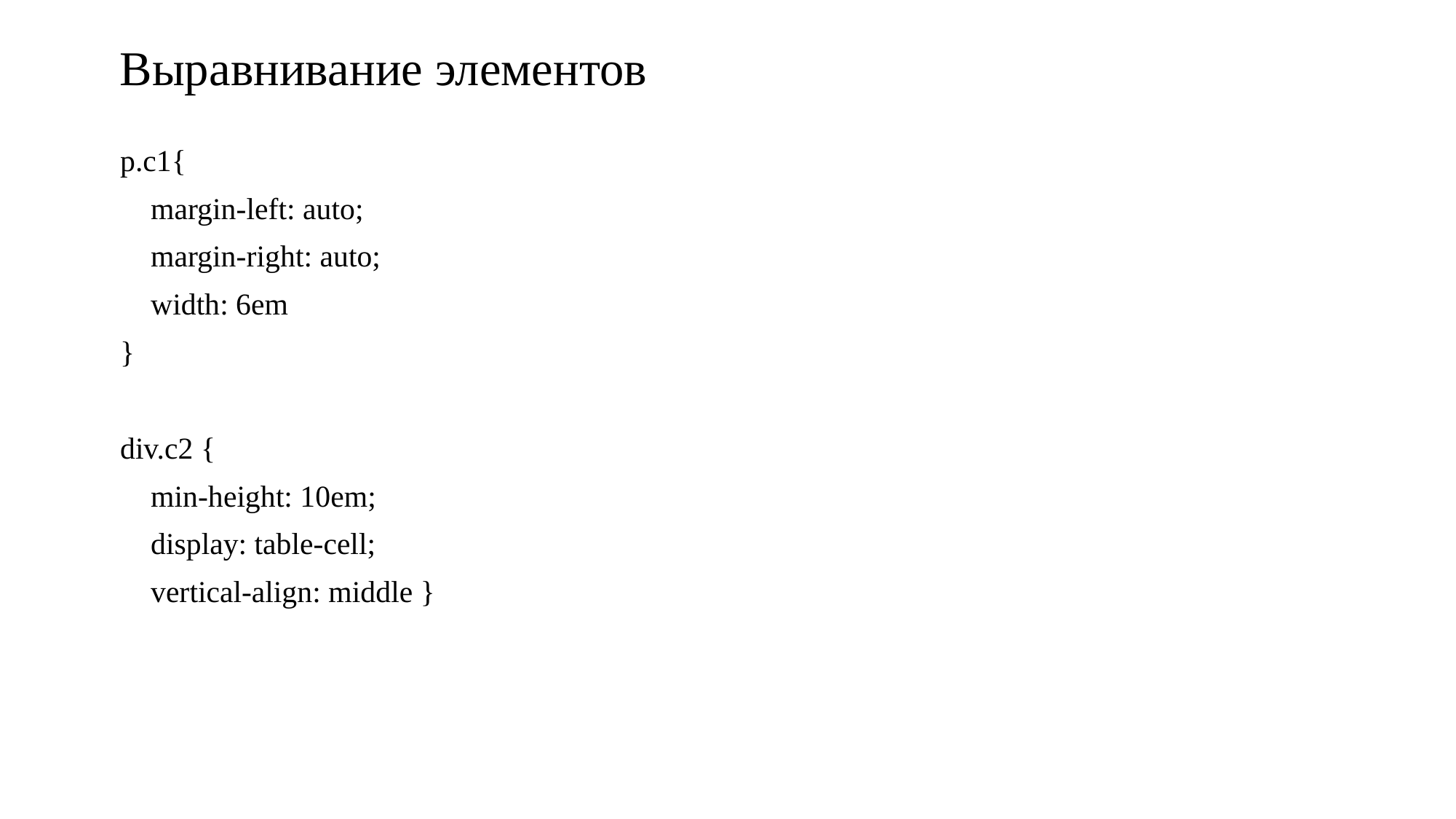

# Выравнивание элементов
p.c1{
    margin-left: auto;
    margin-right: auto;
    width: 6em
}

div.c2 {
    min-height: 10em;
    display: table-cell;
    vertical-align: middle }